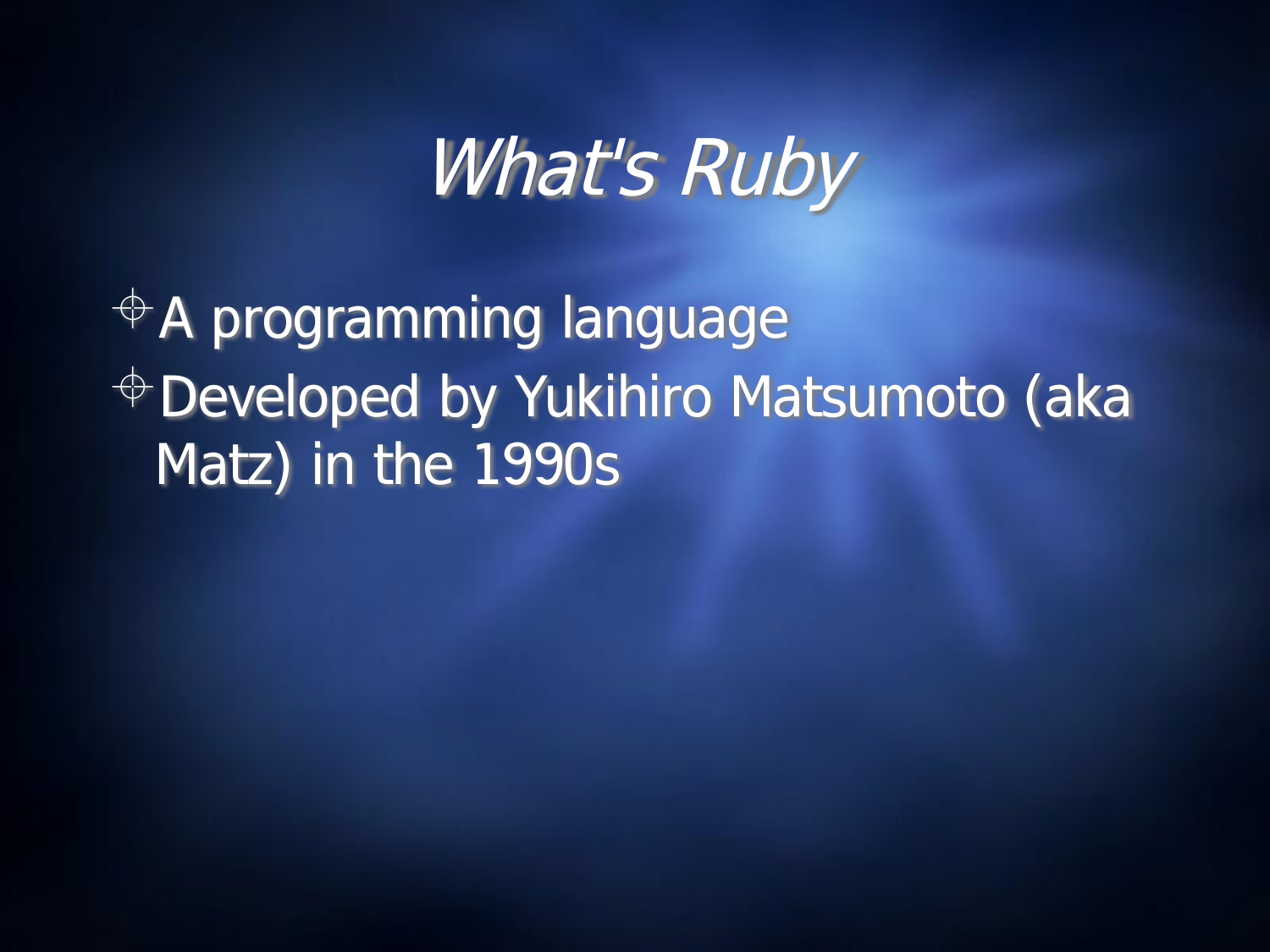

# What's Ruby
A programming language
Developed by Yukihiro Matsumoto (aka Matz) in the 1990s